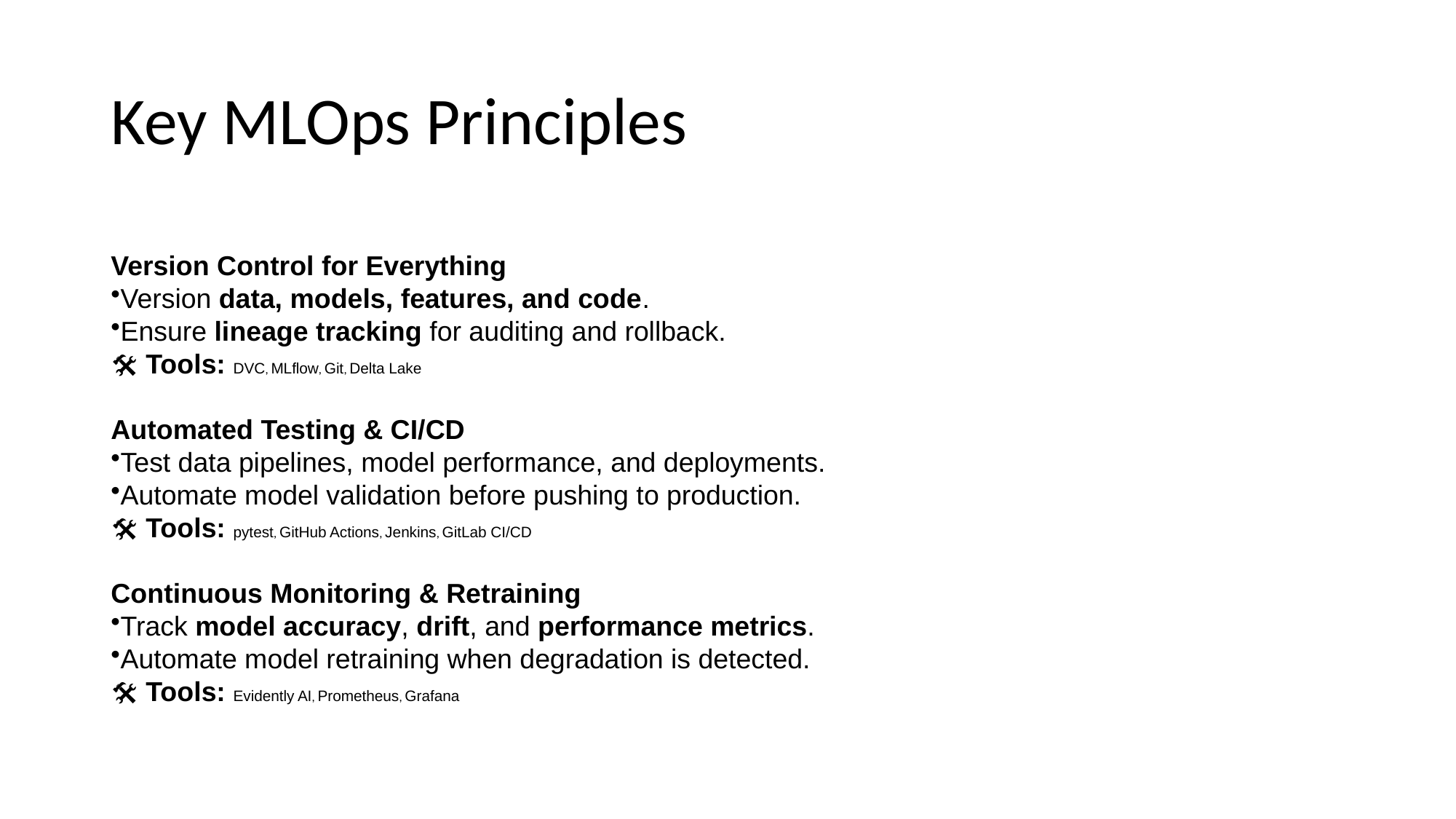

# Key MLOps Principles
Version Control for Everything
Version data, models, features, and code.
Ensure lineage tracking for auditing and rollback.
🛠 Tools: DVC, MLflow, Git, Delta Lake

Automated Testing & CI/CD
Test data pipelines, model performance, and deployments.
Automate model validation before pushing to production.
🛠 Tools: pytest, GitHub Actions, Jenkins, GitLab CI/CD

Continuous Monitoring & Retraining
Track model accuracy, drift, and performance metrics.
Automate model retraining when degradation is detected.
🛠 Tools: Evidently AI, Prometheus, Grafana